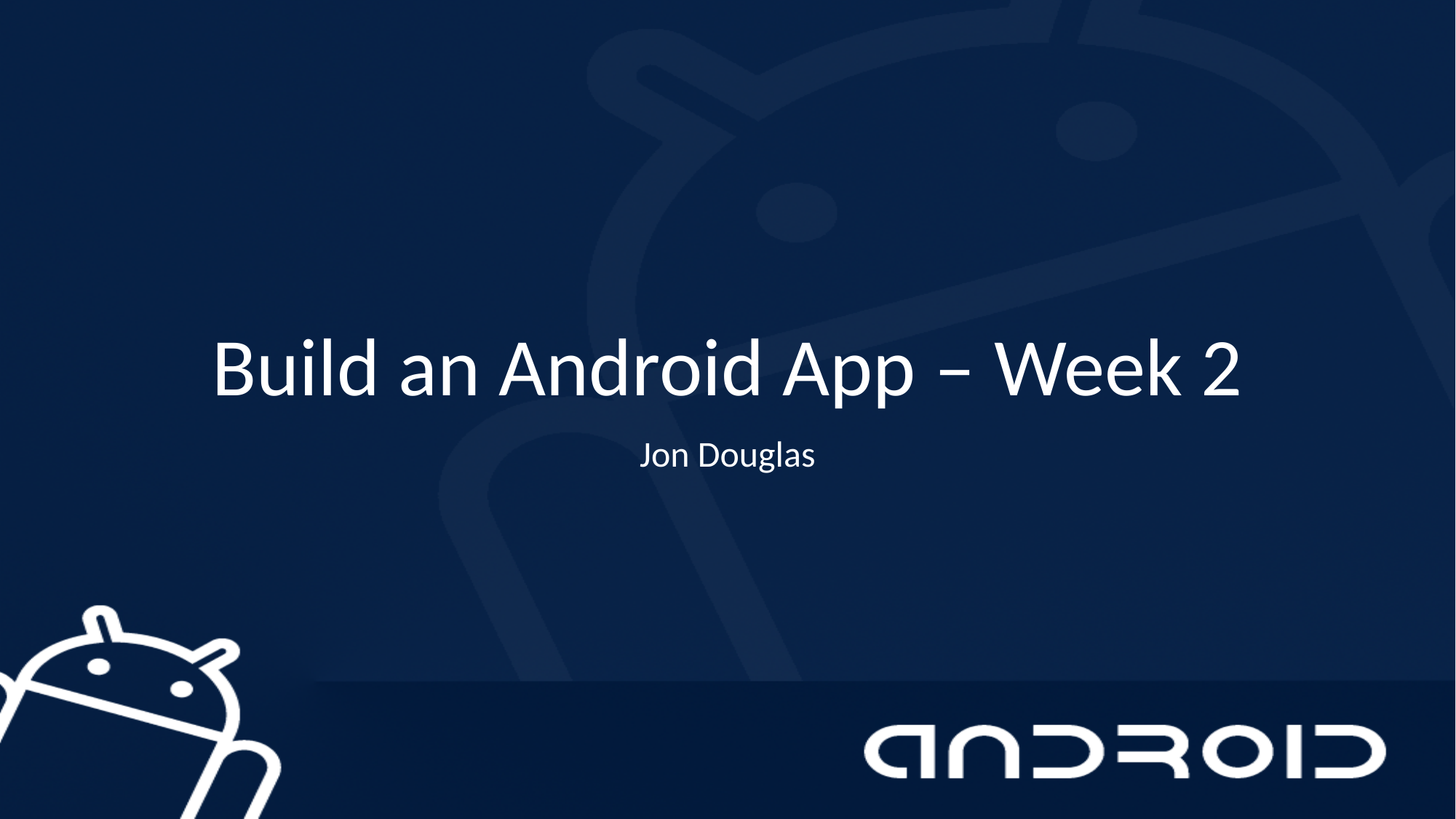

# Build an Android App – Week 2
Jon Douglas